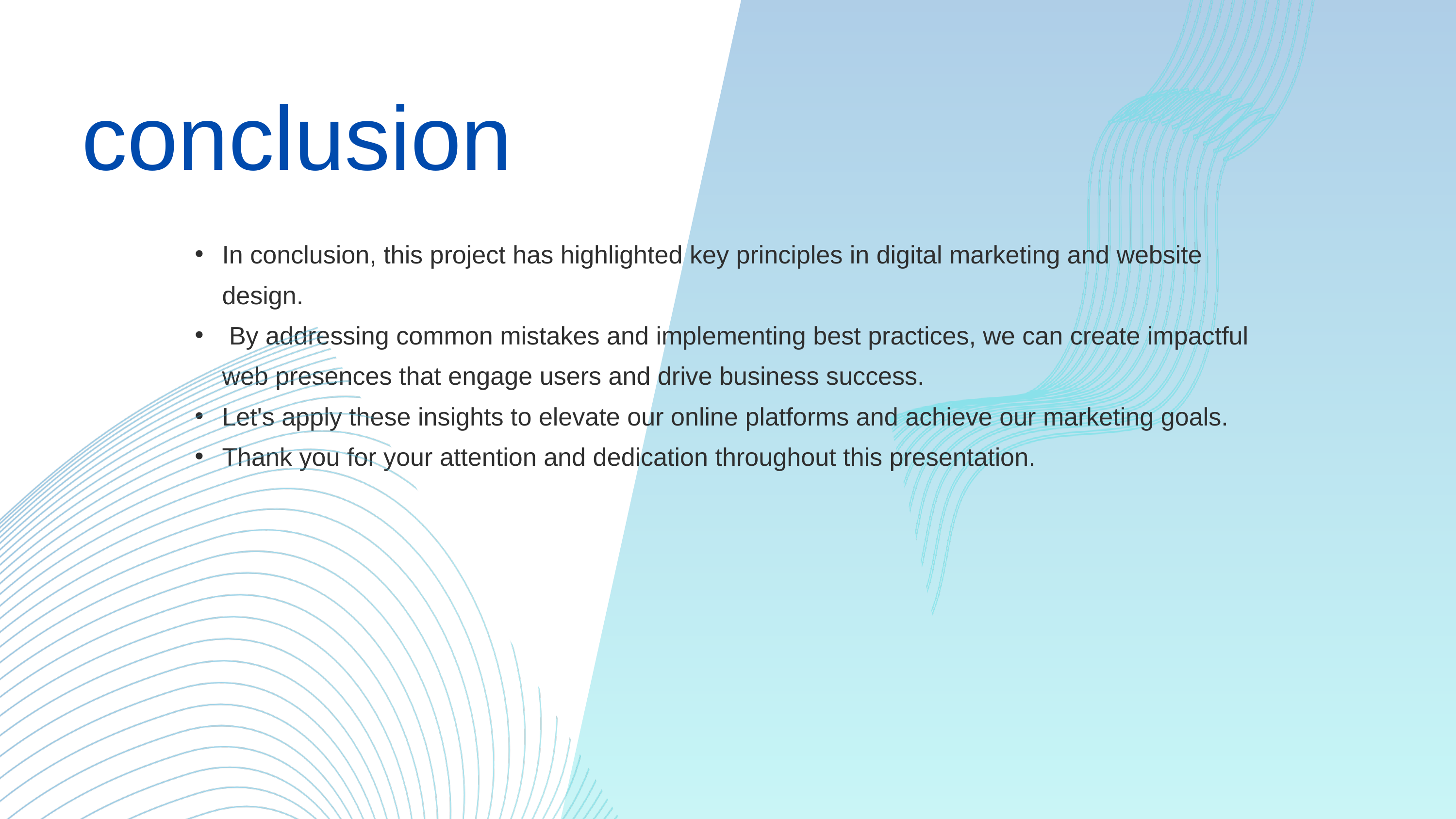

conclusion
In conclusion, this project has highlighted key principles in digital marketing and website design.
 By addressing common mistakes and implementing best practices, we can create impactful web presences that engage users and drive business success.
Let's apply these insights to elevate our online platforms and achieve our marketing goals.
Thank you for your attention and dedication throughout this presentation.